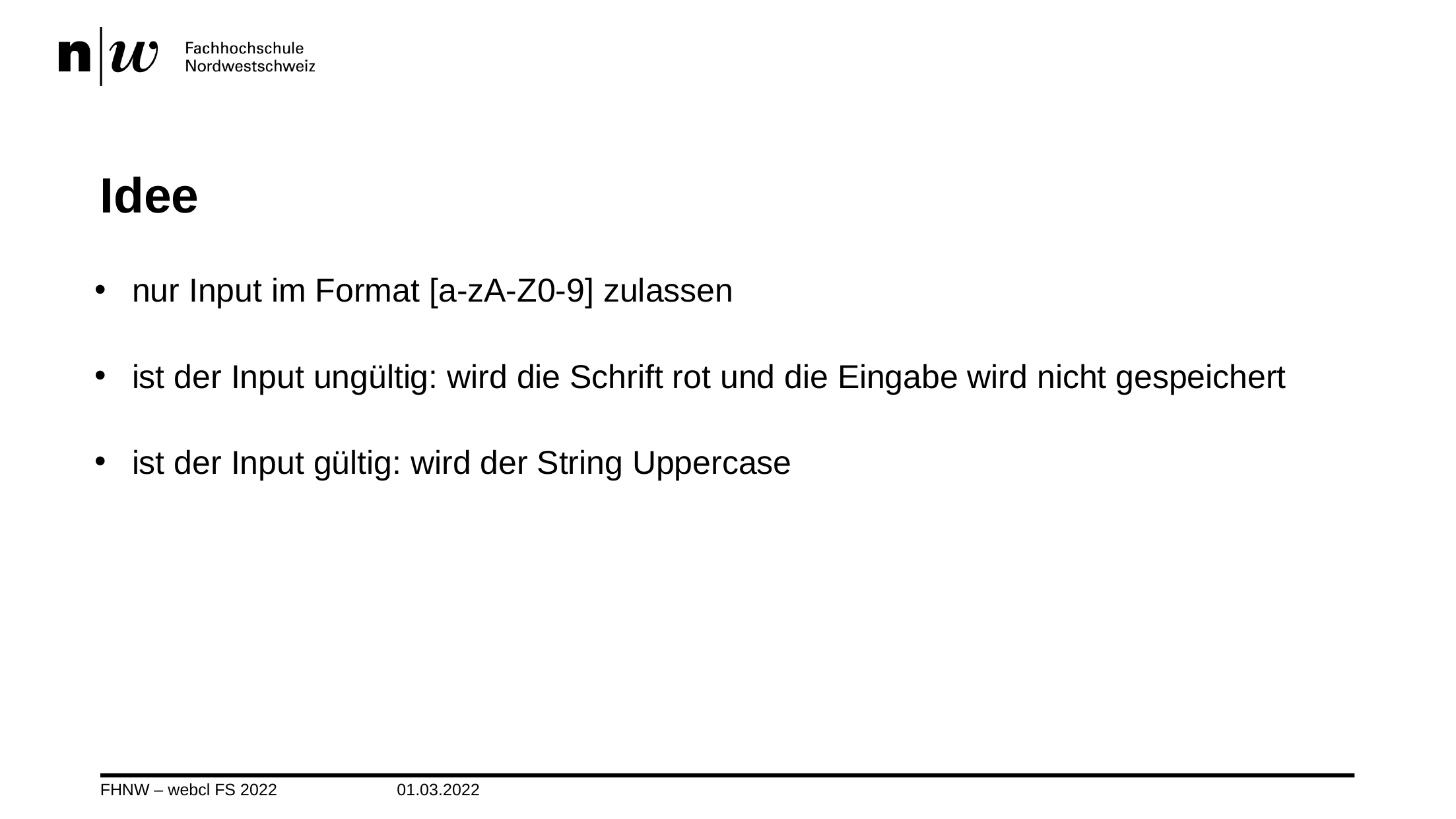

# Idee
nur Input im Format [a-zA-Z0-9] zulassen
ist der Input ungültig: wird die Schrift rot und die Eingabe wird nicht gespeichert
ist der Input gültig: wird der String Uppercase

FHNW – webcl FS 2022                          01.03.2022